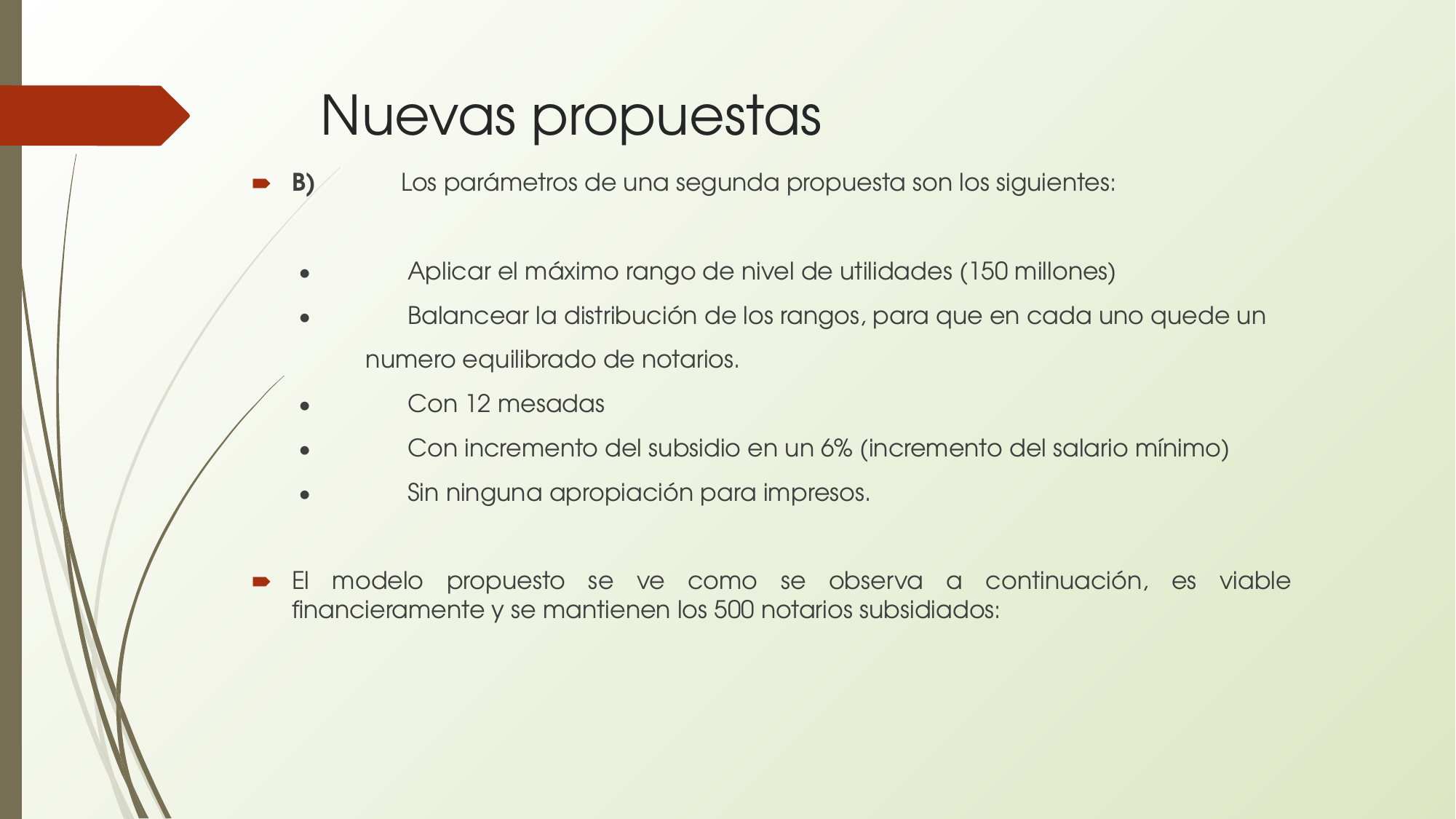

# Nuevas propuestas
B)	Los parámetros de una segunda propuesta son los siguientes:

•	Aplicar el máximo rango de nivel de utilidades (150 millones)
•	Balancear la distribución de los rangos, para que en cada uno quede un
          numero equilibrado de notarios.
•	Con 12 mesadas
•	Con incremento del subsidio en un 6% (incremento del salario mínimo)
•	Sin ninguna apropiación para impresos.

El modelo propuesto se ve como se observa a continuación, es viable financieramente y se mantienen los 500 notarios subsidiados: